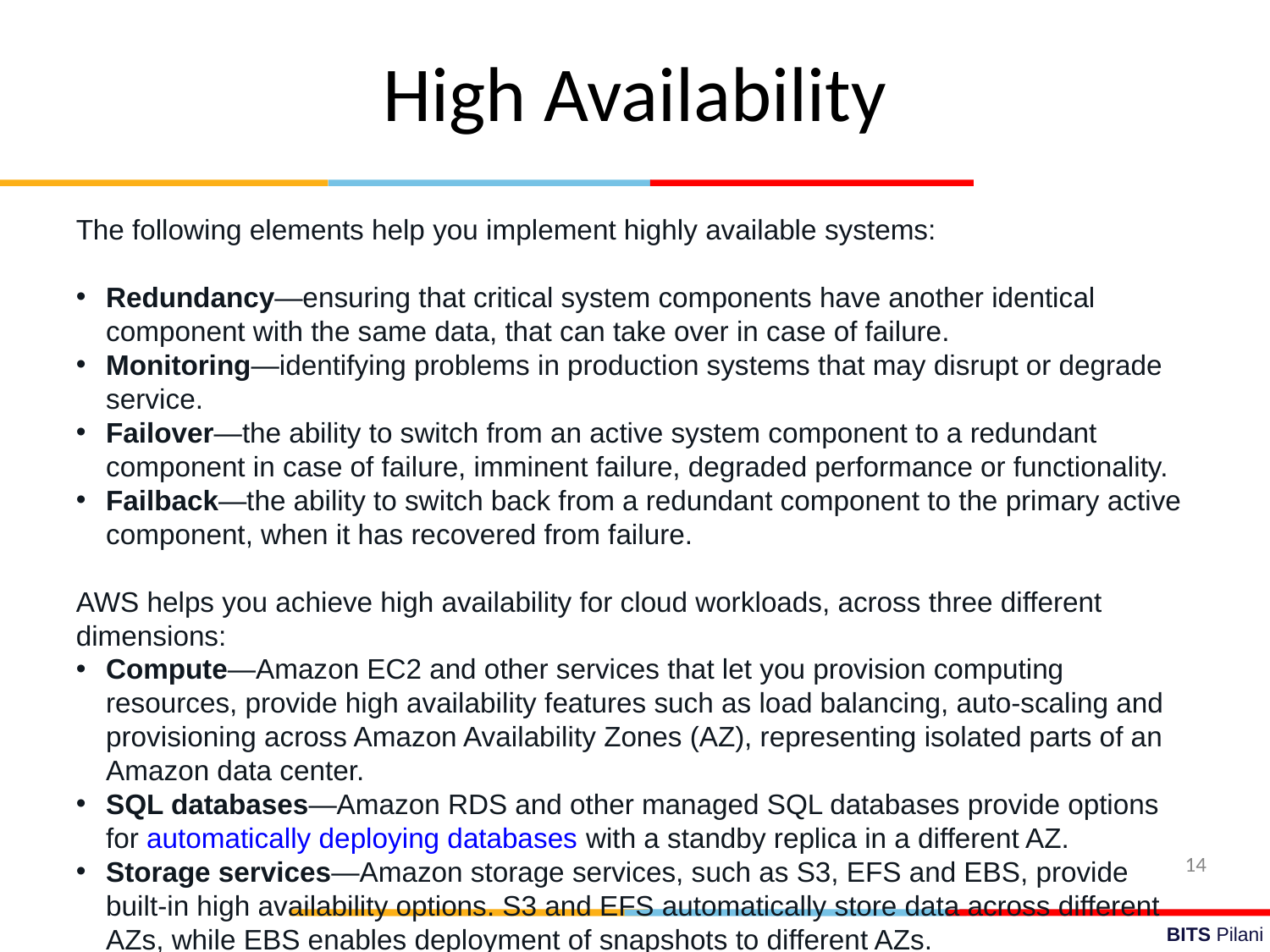

High Availability
The following elements help you implement highly available systems:

Redundancy—ensuring that critical system components have another identical component with the same data, that can take over in case of failure.
Monitoring—identifying problems in production systems that may disrupt or degrade service.
Failover—the ability to switch from an active system component to a redundant component in case of failure, imminent failure, degraded performance or functionality.
Failback—the ability to switch back from a redundant component to the primary active component, when it has recovered from failure.

AWS helps you achieve high availability for cloud workloads, across three different dimensions:
Compute—Amazon EC2 and other services that let you provision computing resources, provide high availability features such as load balancing, auto-scaling and provisioning across Amazon Availability Zones (AZ), representing isolated parts of an Amazon data center.
SQL databases—Amazon RDS and other managed SQL databases provide options for automatically deploying databases with a standby replica in a different AZ.
Storage services—Amazon storage services, such as S3, EFS and EBS, provide built-in high availability options. S3 and EFS automatically store data across different AZs, while EBS enables deployment of snapshots to different AZs.

14